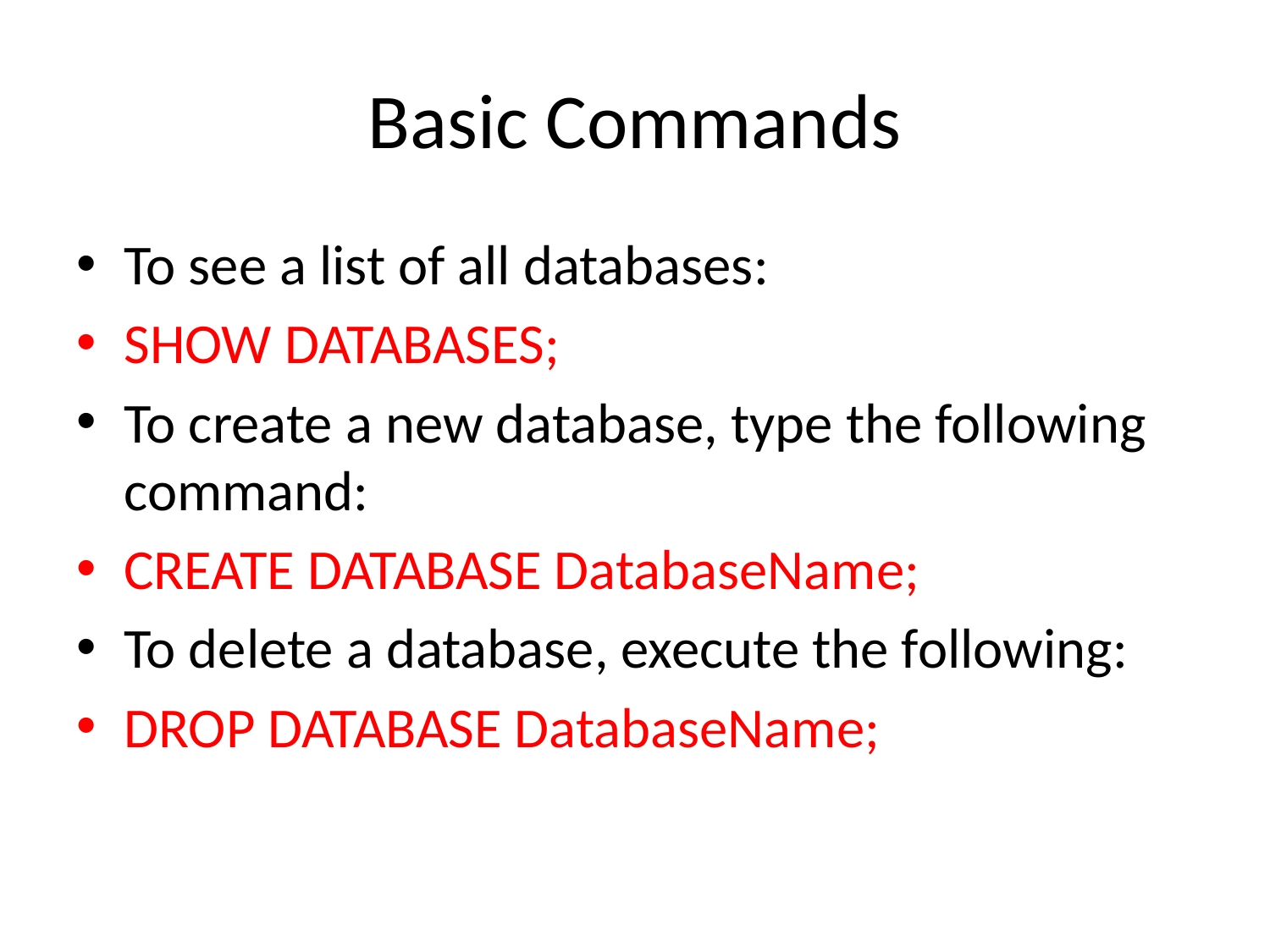

# Basic Commands
To see a list of all databases:
SHOW DATABASES;
To create a new database, type the following command:
CREATE DATABASE DatabaseName;
To delete a database, execute the following:
DROP DATABASE DatabaseName;